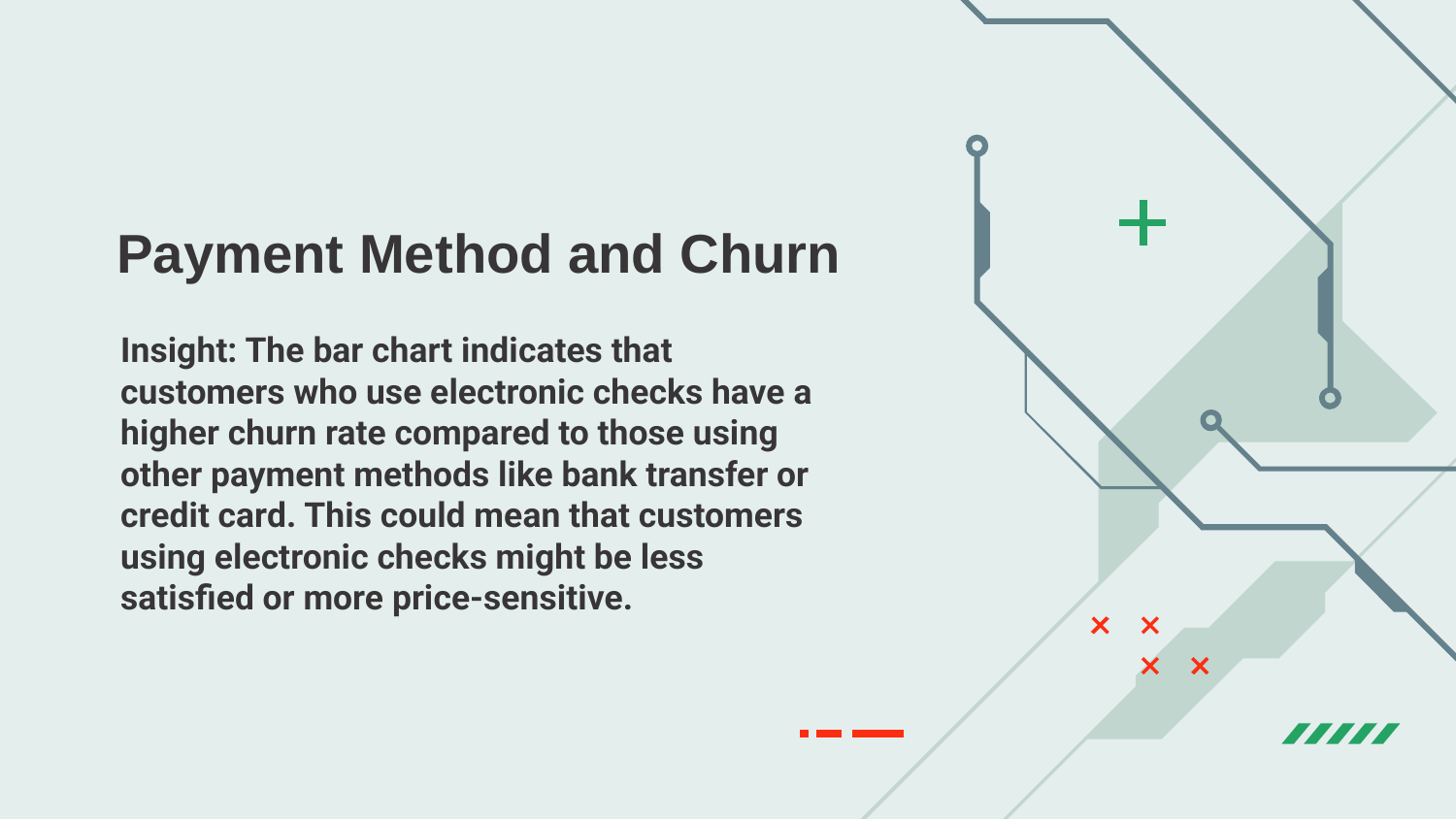

# Payment Method and Churn
Insight: The bar chart indicates that customers who use electronic checks have a higher churn rate compared to those using other payment methods like bank transfer or credit card. This could mean that customers using electronic checks might be less satisfied or more price-sensitive.